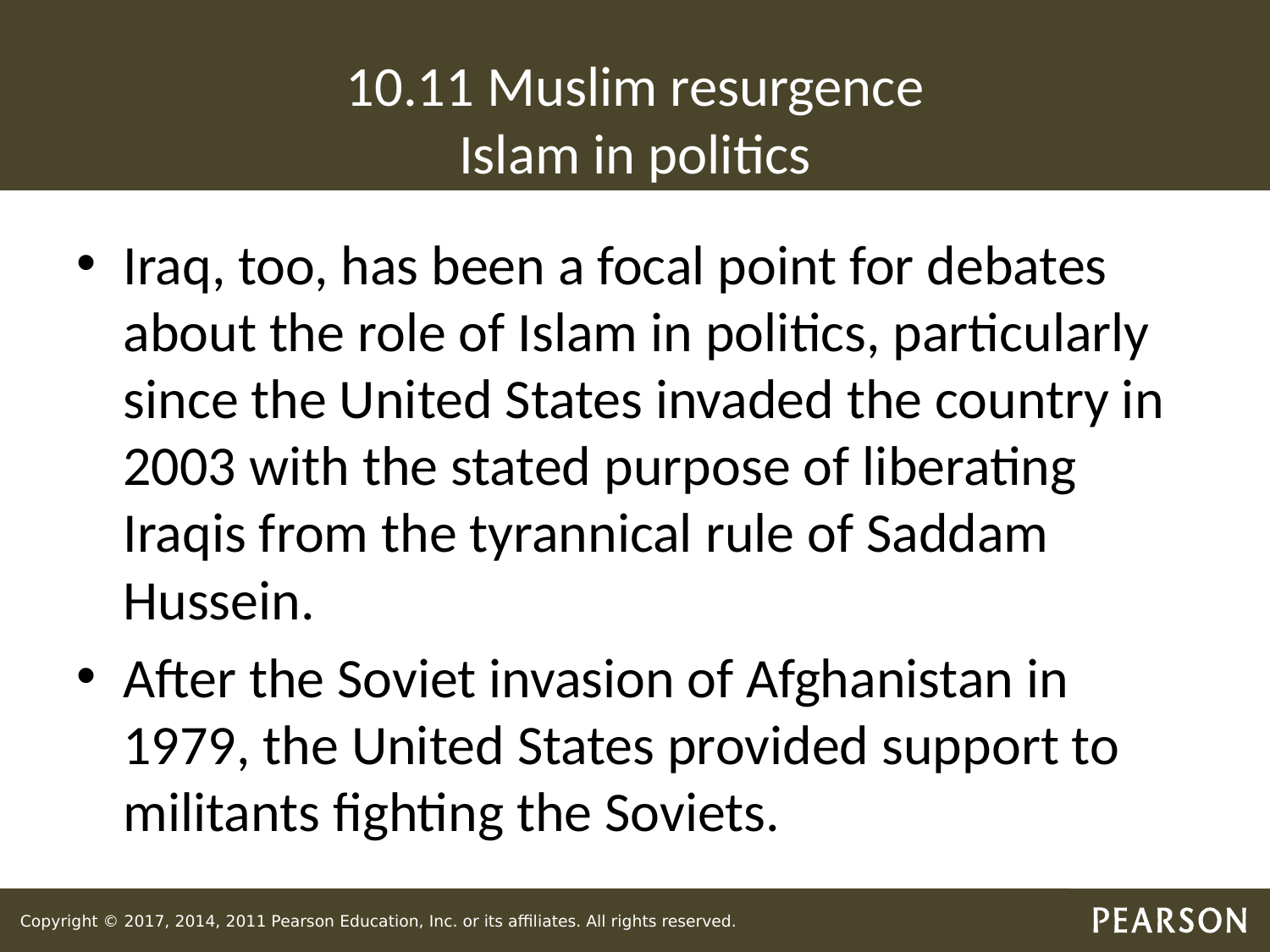

# 10.11 Muslim resurgence Islam in politics
Iraq, too, has been a focal point for debates about the role of Islam in politics, particularly since the United States invaded the country in 2003 with the stated purpose of liberating Iraqis from the tyrannical rule of Saddam Hussein.
After the Soviet invasion of Afghanistan in 1979, the United States provided support to militants fighting the Soviets.